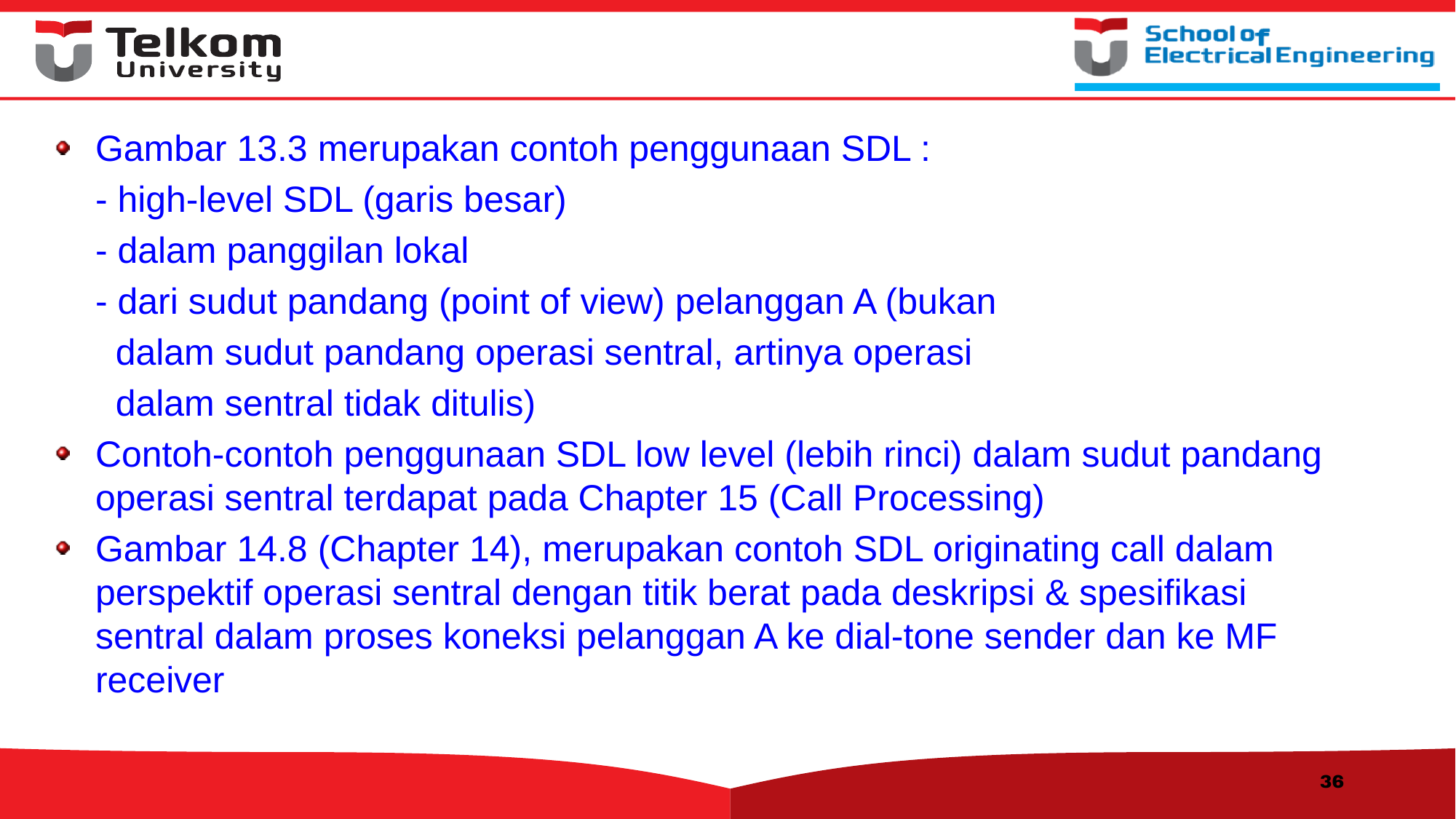

Gambar 13.3 merupakan contoh penggunaan SDL :
	- high-level SDL (garis besar)
	- dalam panggilan lokal
	- dari sudut pandang (point of view) pelanggan A (bukan
	  dalam sudut pandang operasi sentral, artinya operasi
	  dalam sentral tidak ditulis)
Contoh-contoh penggunaan SDL low level (lebih rinci) dalam sudut pandang operasi sentral terdapat pada Chapter 15 (Call Processing)
Gambar 14.8 (Chapter 14), merupakan contoh SDL originating call dalam perspektif operasi sentral dengan titik berat pada deskripsi & spesifikasi sentral dalam proses koneksi pelanggan A ke dial-tone sender dan ke MF receiver

36